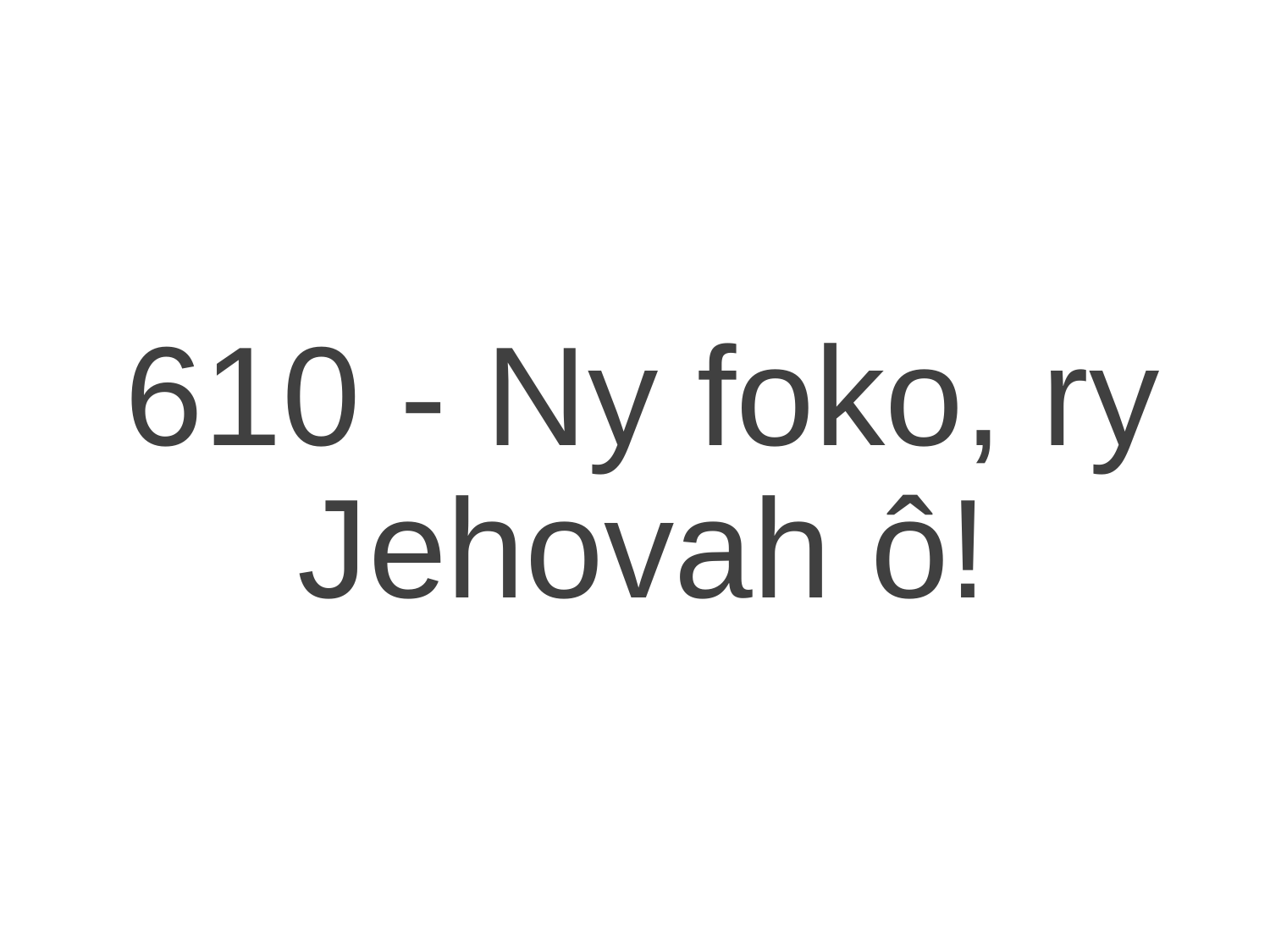

610 - Ny foko, ry Jehovah ô!